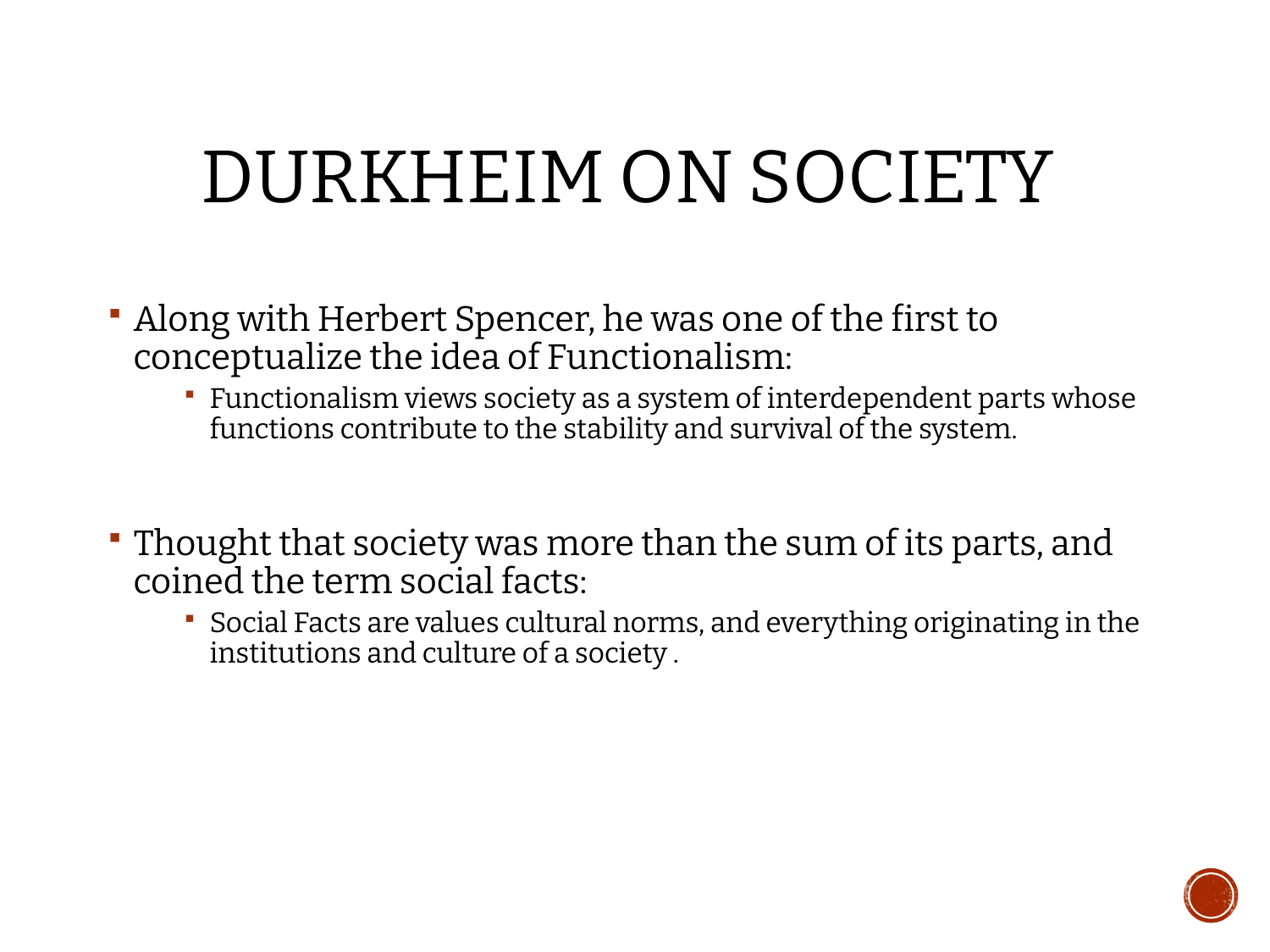

# Durkheim on Society
Along with Herbert Spencer, he was one of the first to conceptualize the idea of Functionalism:
Functionalism views society as a system of interdependent parts whose functions contribute to the stability and survival of the system.

Thought that society was more than the sum of its parts, and coined the term social facts:
Social Facts are values cultural norms, and everything originating in the institutions and culture of a society .